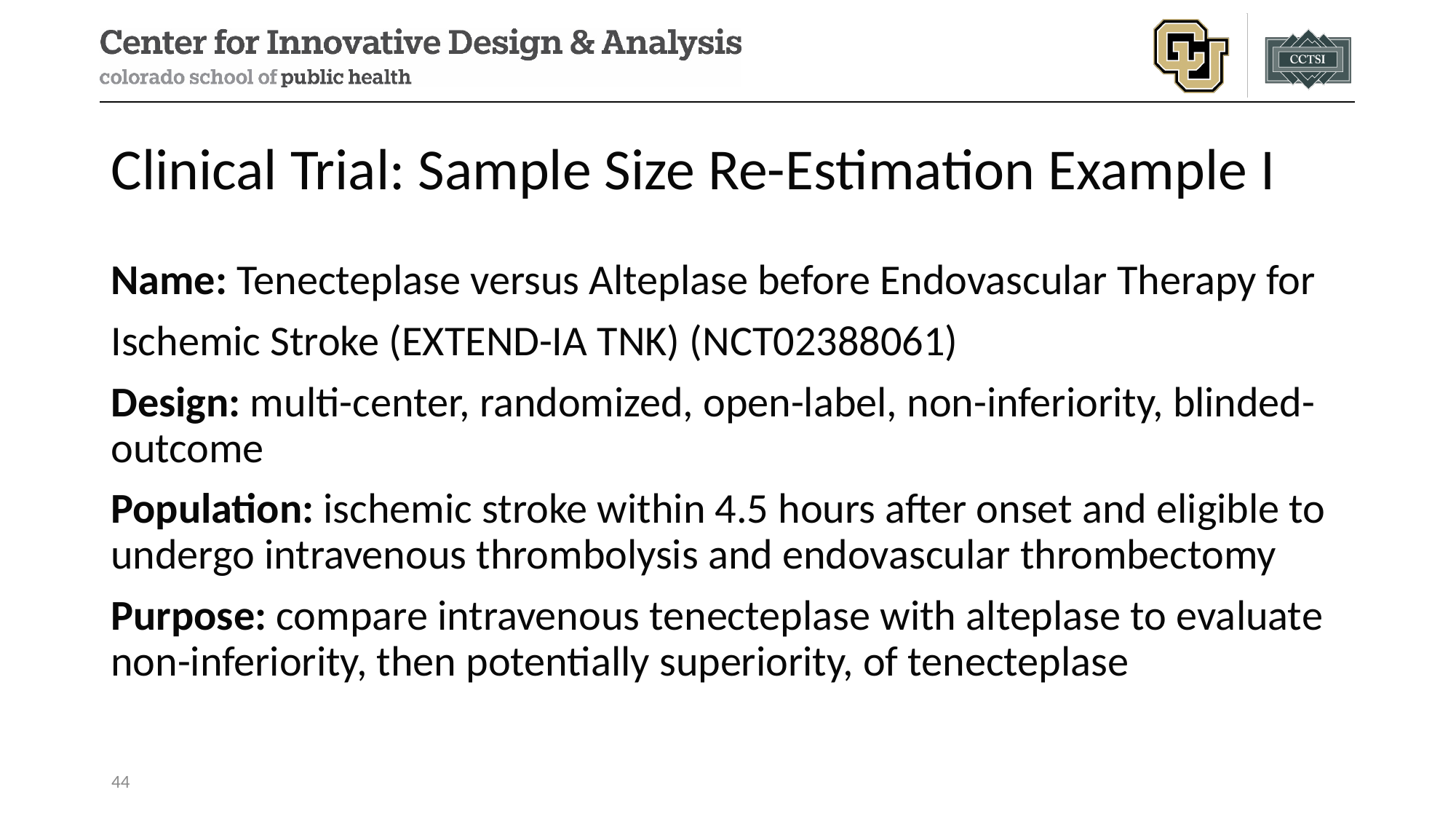

# Clinical Trial: Sample Size Re-Estimation Example I
Name: Tenecteplase versus Alteplase before Endovascular Therapy for
Ischemic Stroke (EXTEND-IA TNK) (NCT02388061)
Design: multi-center, randomized, open-label, non-inferiority, blinded-outcome
Population: ischemic stroke within 4.5 hours after onset and eligible to undergo intravenous thrombolysis and endovascular thrombectomy
Purpose: compare intravenous tenecteplase with alteplase to evaluate non-inferiority, then potentially superiority, of tenecteplase
44